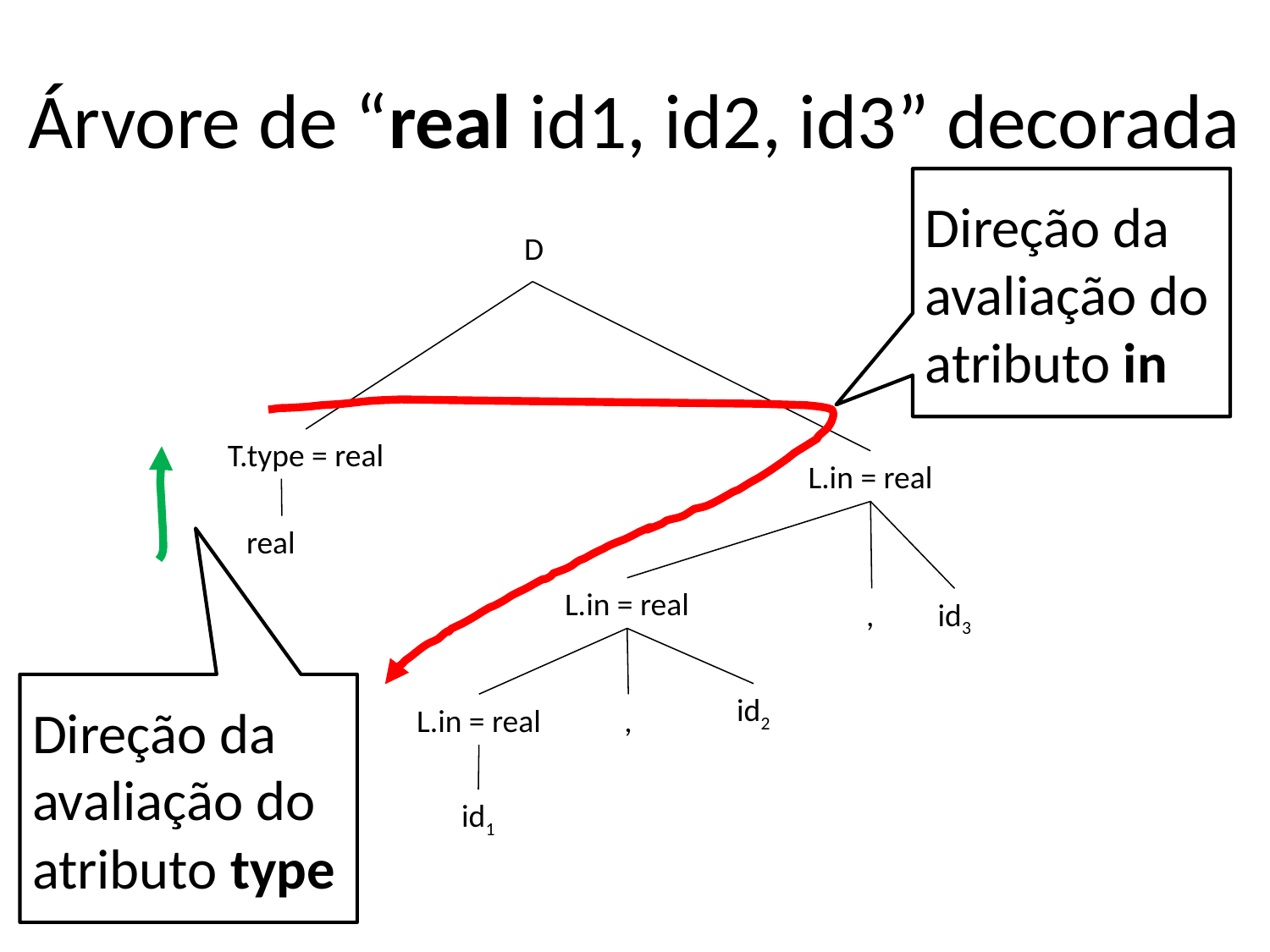

# Árvore de “real id1, id2, id3” decorada
Direção da avaliação do atributo in
D

T.type = real

L.in = real
real
L.in = real
,
id3
Direção da avaliação do atributo type
id2
L.in = real
,
id1